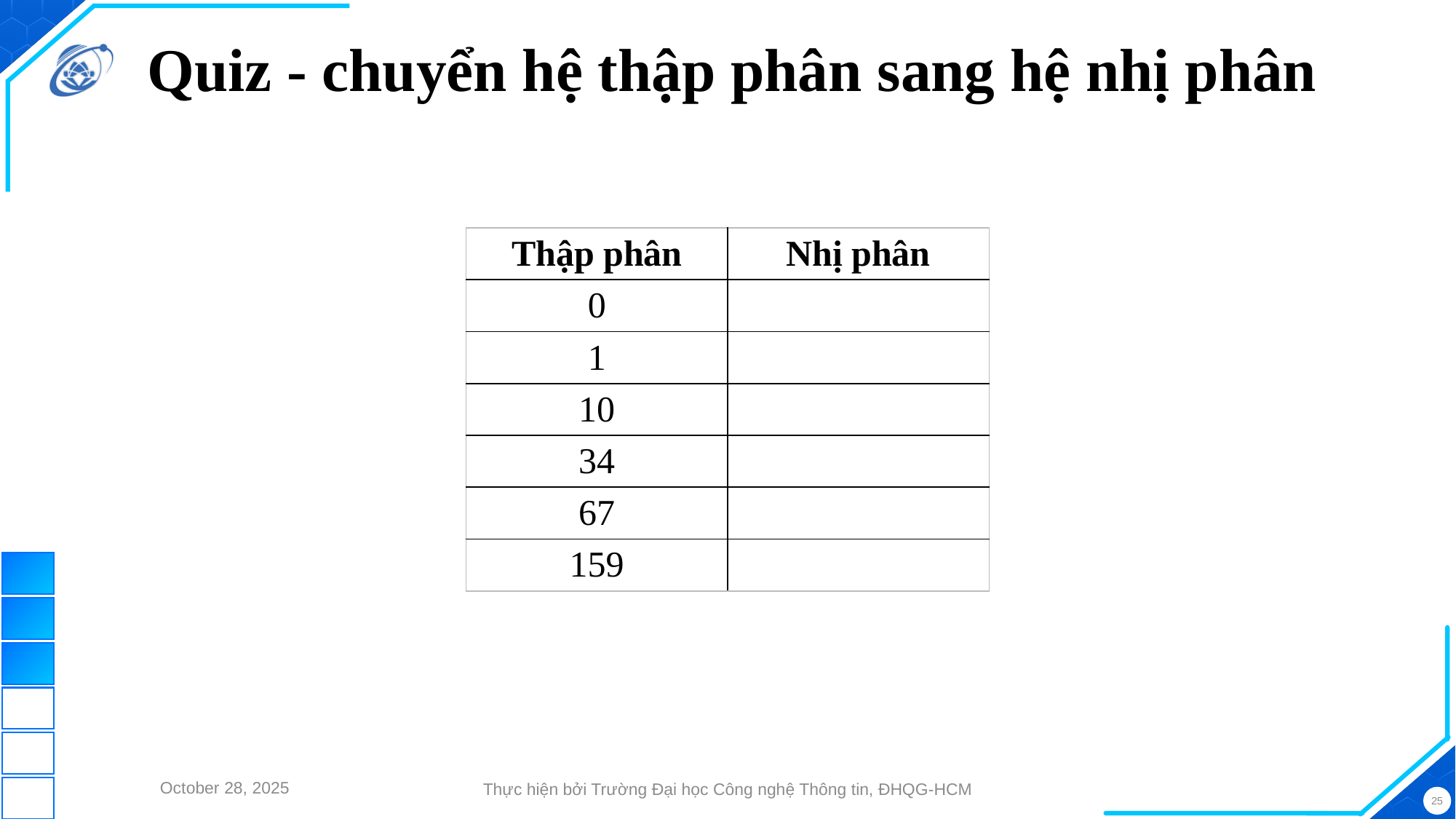

# Quiz - chuyển hệ thập phân sang hệ nhị phân
| Thập phân | Nhị phân |
| --- | --- |
| 0 |  |
| 1 |  |
| 10 |  |
| 34 |  |
| 67 |  |
| 159 |  |
October 28, 2025
Thực hiện bởi Trường Đại học Công nghệ Thông tin, ĐHQG-HCM
25